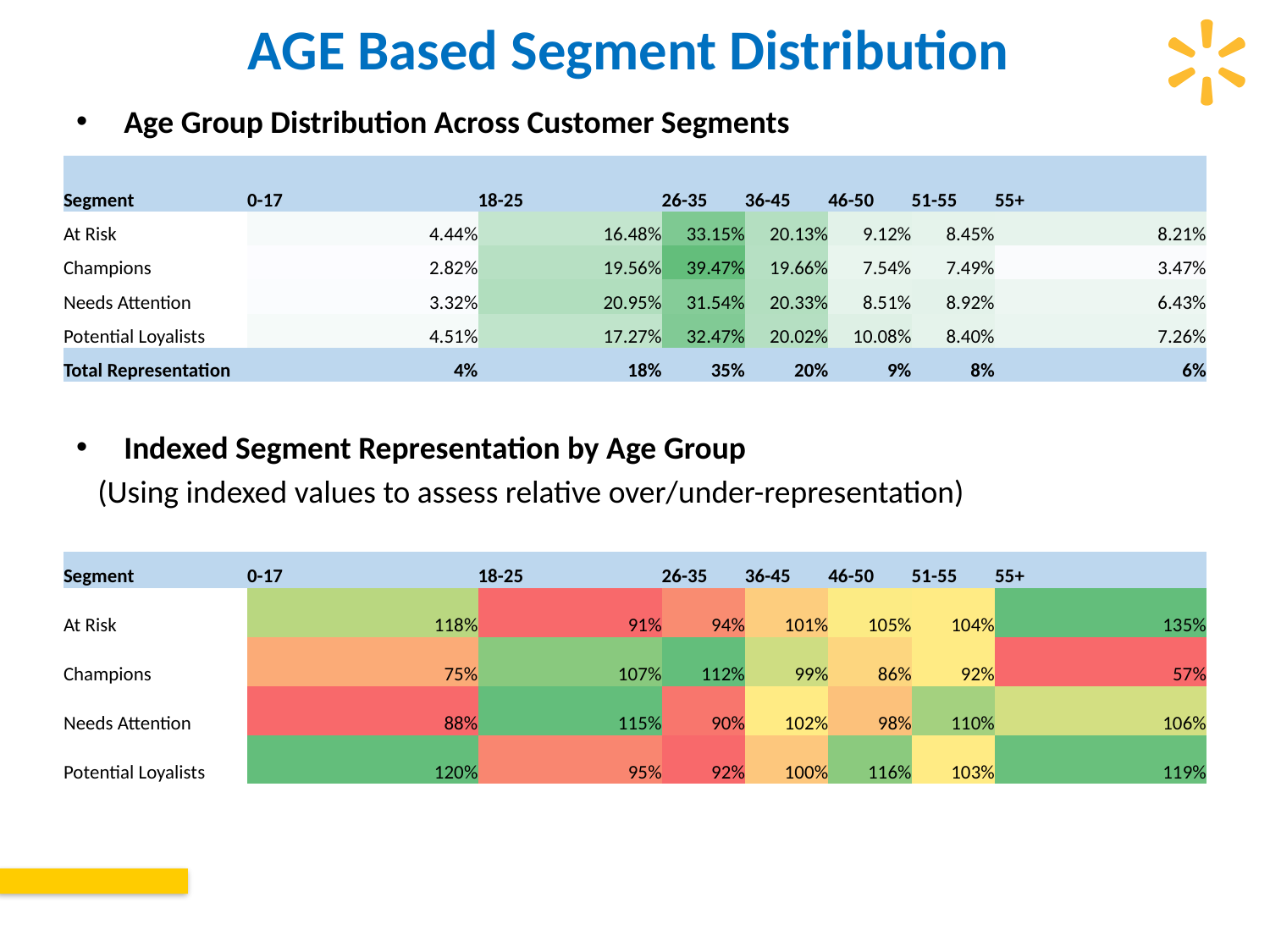

# AGE Based Segment Distribution
Age Group Distribution Across Customer Segments

Indexed Segment Representation by Age Group
   (Using indexed values to assess relative over/under-representation)

| Segment | 0-17 | 18-25 | 26-35 | 36-45 | 46-50 | 51-55 | 55+ |
| --- | --- | --- | --- | --- | --- | --- | --- |
| At Risk | 4.44% | 16.48% | 33.15% | 20.13% | 9.12% | 8.45% | 8.21% |
| Champions | 2.82% | 19.56% | 39.47% | 19.66% | 7.54% | 7.49% | 3.47% |
| Needs Attention | 3.32% | 20.95% | 31.54% | 20.33% | 8.51% | 8.92% | 6.43% |
| Potential Loyalists | 4.51% | 17.27% | 32.47% | 20.02% | 10.08% | 8.40% | 7.26% |
| Total Representation | 4% | 18% | 35% | 20% | 9% | 8% | 6% |
| Segment | 0-17 | 18-25 | 26-35 | 36-45 | 46-50 | 51-55 | 55+ |
| --- | --- | --- | --- | --- | --- | --- | --- |
| At Risk | 118% | 91% | 94% | 101% | 105% | 104% | 135% |
| Champions | 75% | 107% | 112% | 99% | 86% | 92% | 57% |
| Needs Attention | 88% | 115% | 90% | 102% | 98% | 110% | 106% |
| Potential Loyalists | 120% | 95% | 92% | 100% | 116% | 103% | 119% |